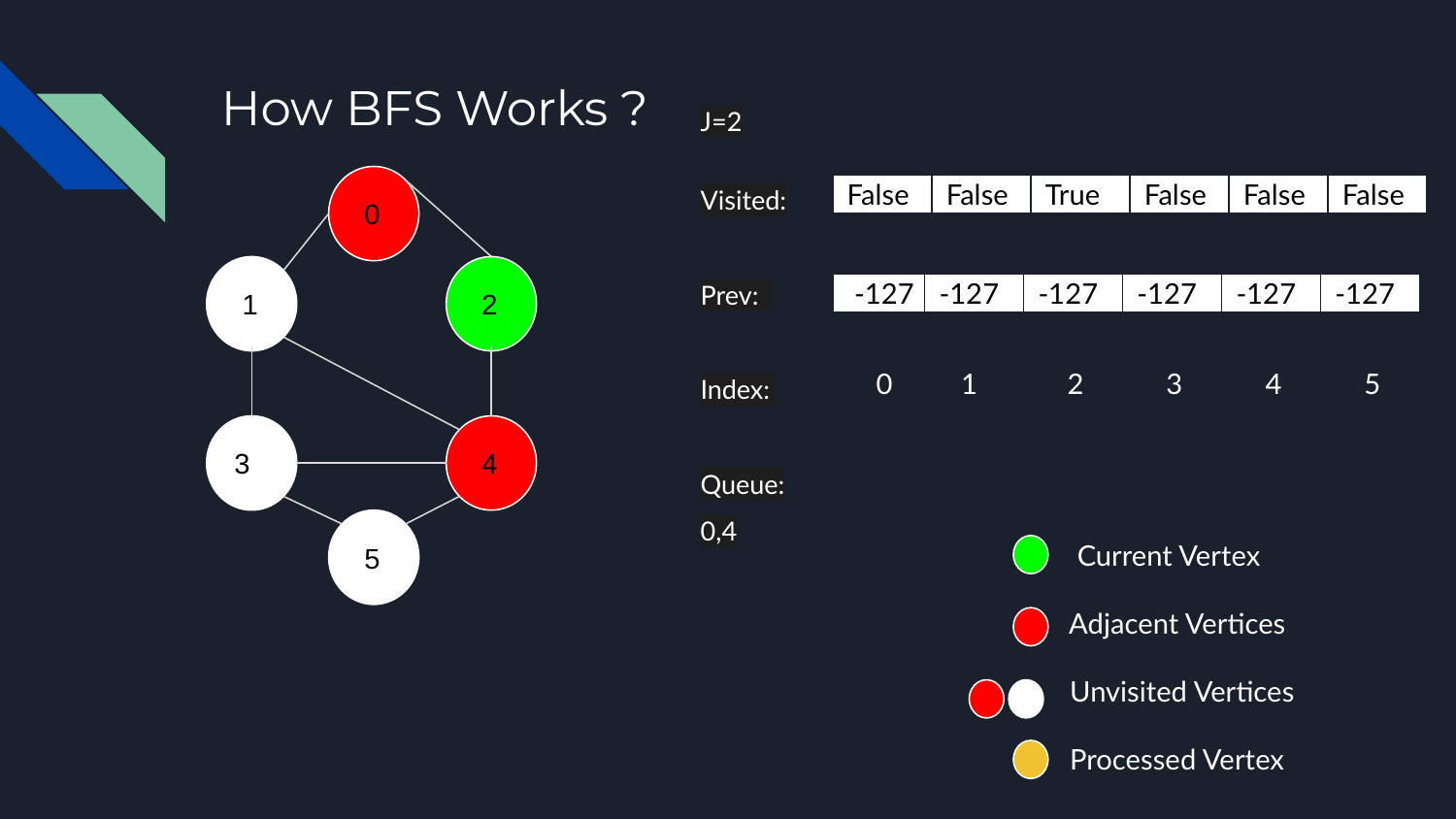

# How BFS Works ?
J=2
Visited:
Prev:
Index:
Queue: 0,4
 0
False
False
True
False
False
False
 1
 2
 -127
-127
-127
-127
-127
-127
    0
   1
    2
    3
    4
    5
3
 4
 5
  Current Vertex
 Adjacent Vertices
 Unvisited Vertices
 Processed Vertex